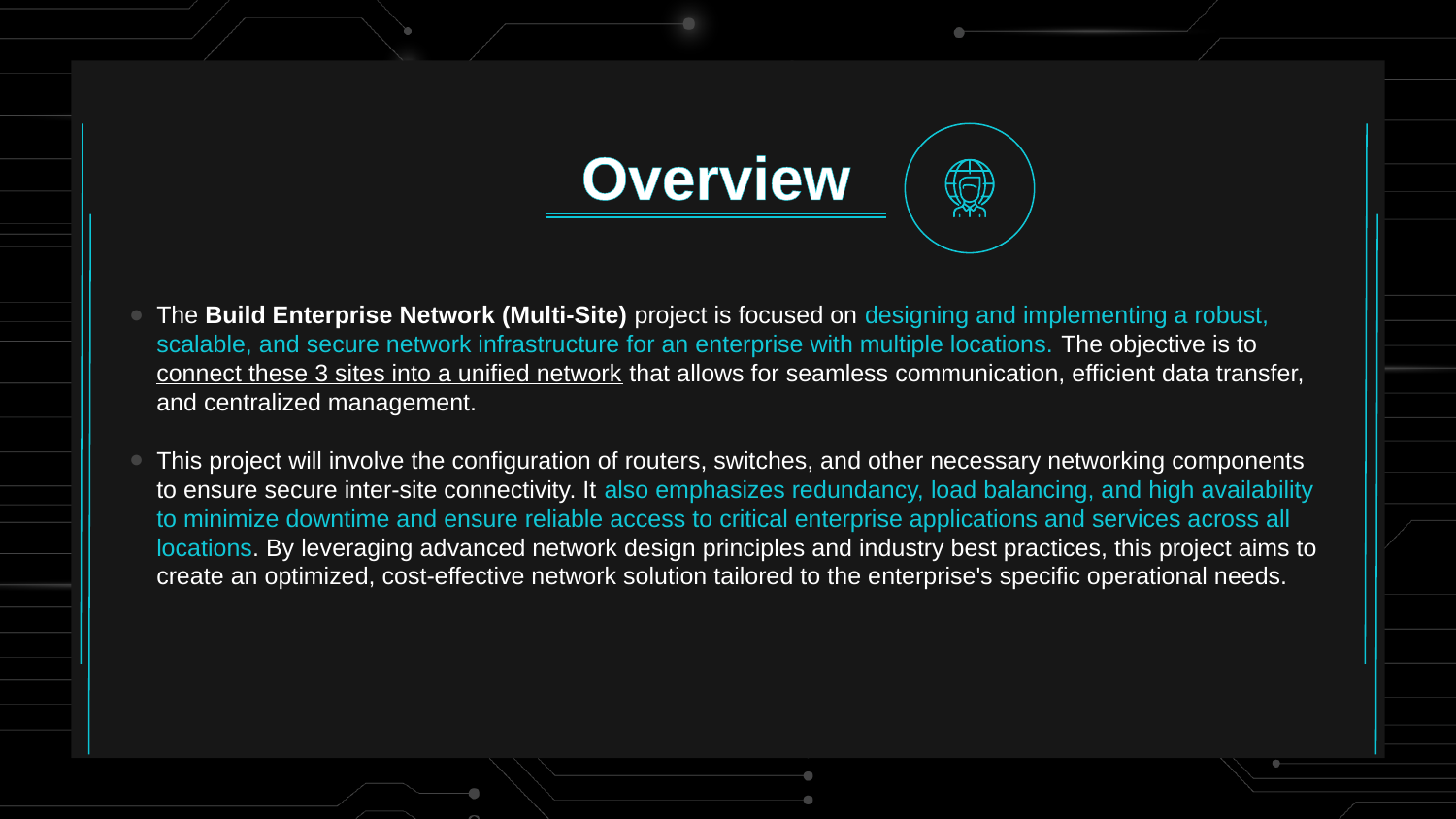

Overview

The Build Enterprise Network (Multi-Site) project is focused on designing and implementing a robust, scalable, and secure network infrastructure for an enterprise with multiple locations. The objective is to connect these 3 sites into a unified network that allows for seamless communication, efficient data transfer, and centralized management.

This project will involve the configuration of routers, switches, and other necessary networking components to ensure secure inter-site connectivity. It also emphasizes redundancy, load balancing, and high availability to minimize downtime and ensure reliable access to critical enterprise applications and services across all locations. By leveraging advanced network design principles and industry best practices, this project aims to create an optimized, cost-effective network solution tailored to the enterprise's specific operational needs.